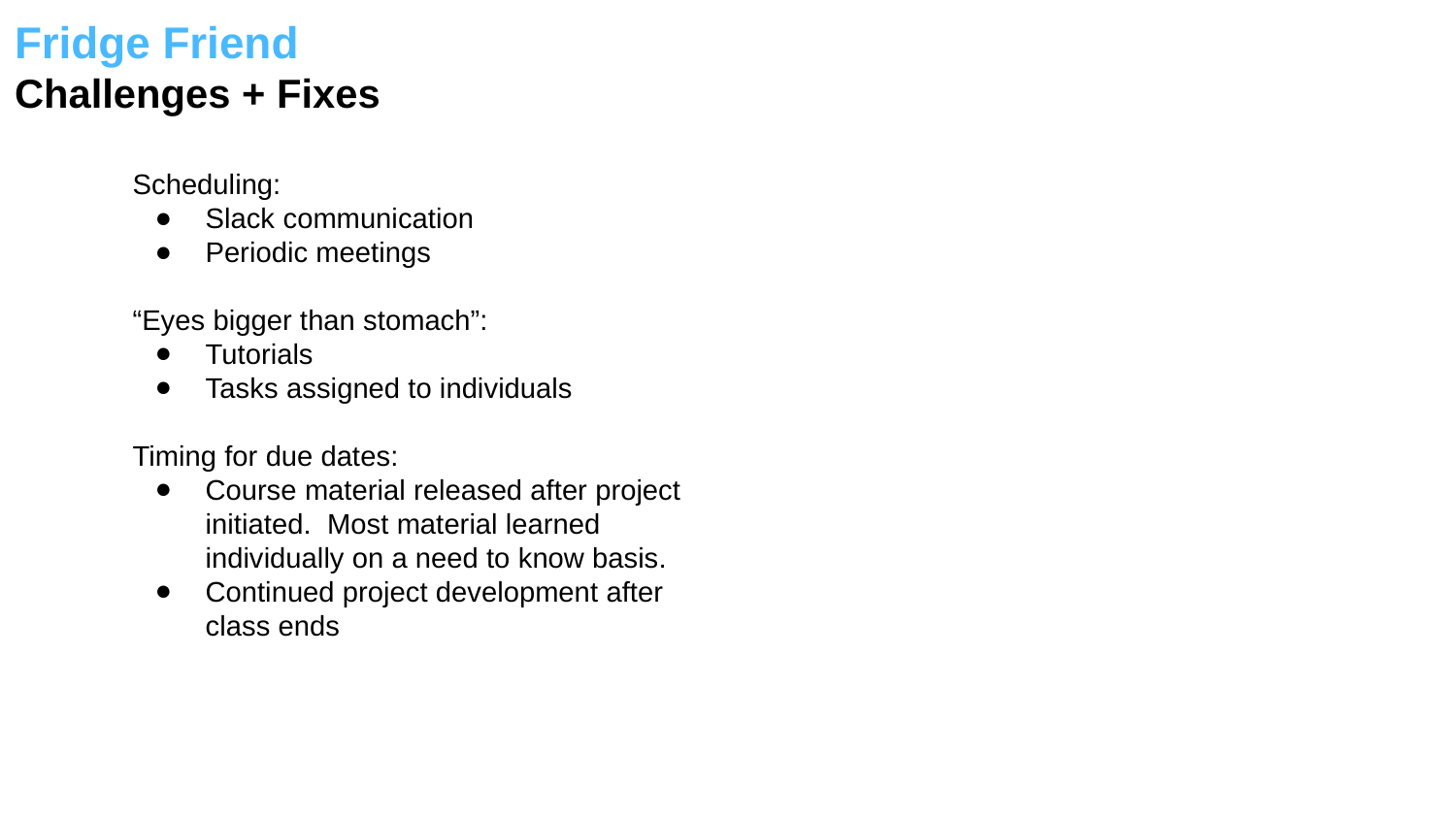

Fridge Friend
Challenges + Fixes
Scheduling:
Slack communication
Periodic meetings

“Eyes bigger than stomach”:
Tutorials
Tasks assigned to individuals

Timing for due dates:
Course material released after project initiated.  Most material learned individually on a need to know basis.
Continued project development after class ends